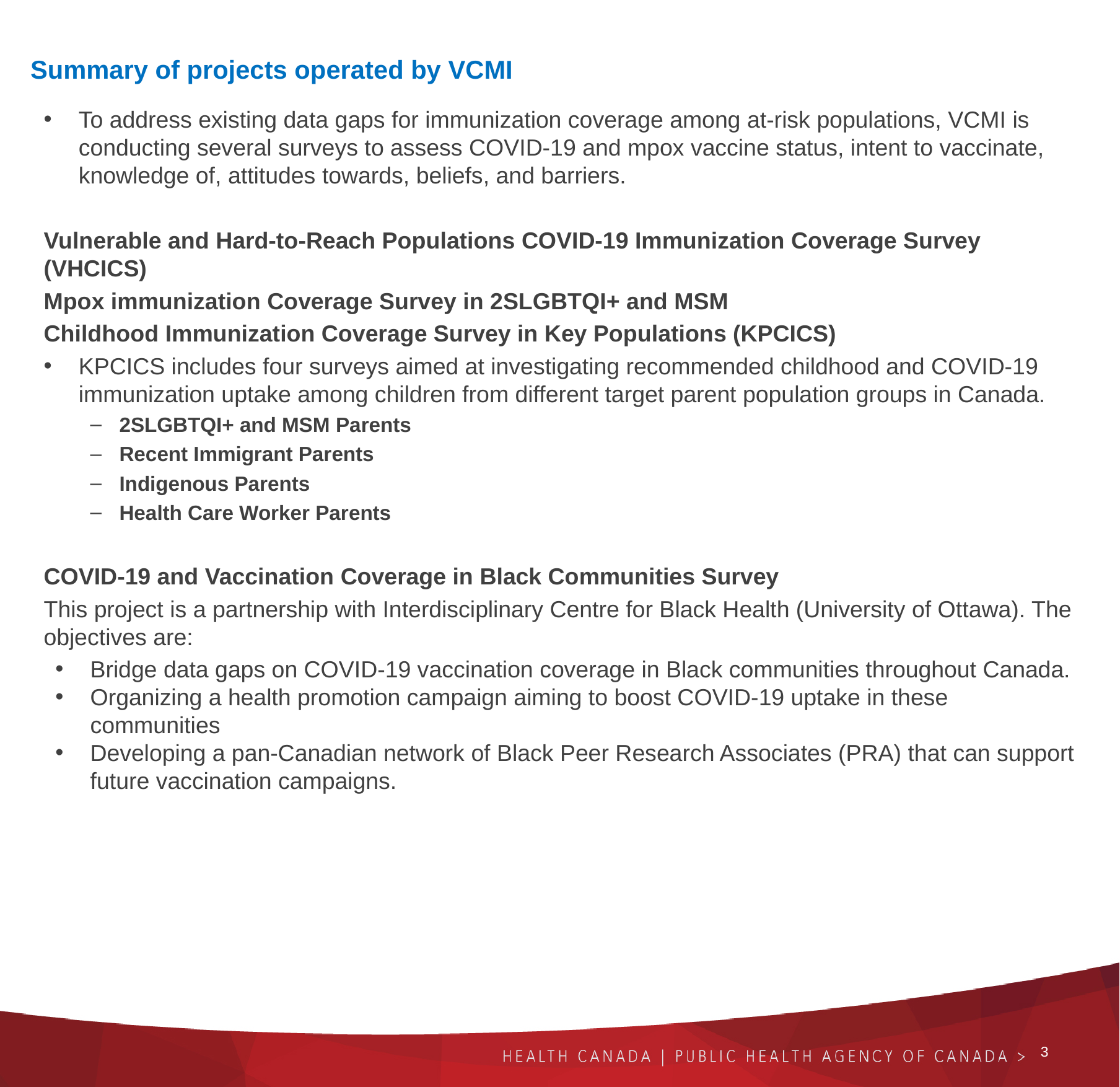

Summary of projects operated by VCMI
To address existing data gaps for immunization coverage among at-risk populations, VCMI is conducting several surveys to assess COVID-19 and mpox vaccine status, intent to vaccinate, knowledge of, attitudes towards, beliefs, and barriers.

Vulnerable and Hard-to-Reach Populations COVID-19 Immunization Coverage Survey (VHCICS)
Mpox immunization Coverage Survey in 2SLGBTQI+ and MSM​
Childhood Immunization Coverage Survey in Key Populations (KPCICS)
KPCICS includes four surveys aimed at investigating recommended childhood and COVID-19 immunization uptake among children from different target parent population groups in Canada.
2SLGBTQI+ and MSM Parents
Recent Immigrant Parents​​
Indigenous Parents​
Health Care Worker Parents​

COVID-19 and Vaccination Coverage in Black Communities Survey
This project is a partnership with Interdisciplinary Centre for Black Health (University of Ottawa). The objectives are:
Bridge data gaps on COVID-19 vaccination coverage in Black communities throughout Canada.
Organizing a health promotion campaign aiming to boost COVID-19 uptake in these communities
Developing a pan-Canadian network of Black Peer Research Associates (PRA) that can support future vaccination campaigns.

3